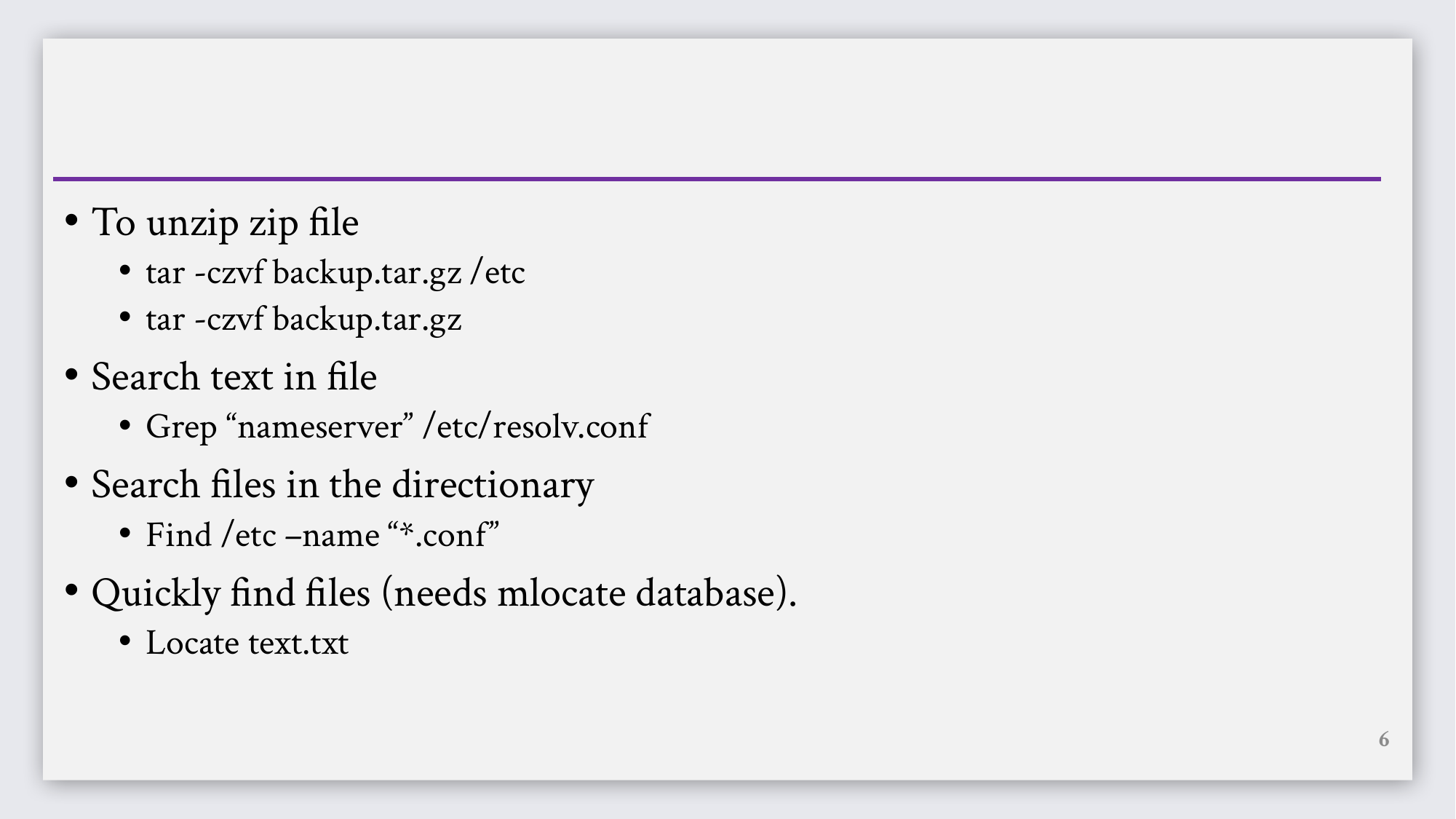

#
To unzip zip file
tar -czvf backup.tar.gz /etc
tar -czvf backup.tar.gz
Search text in file
Grep “nameserver” /etc/resolv.conf
Search files in the directionary
Find /etc –name “*.conf”
Quickly find files (needs mlocate database).
Locate text.txt

6